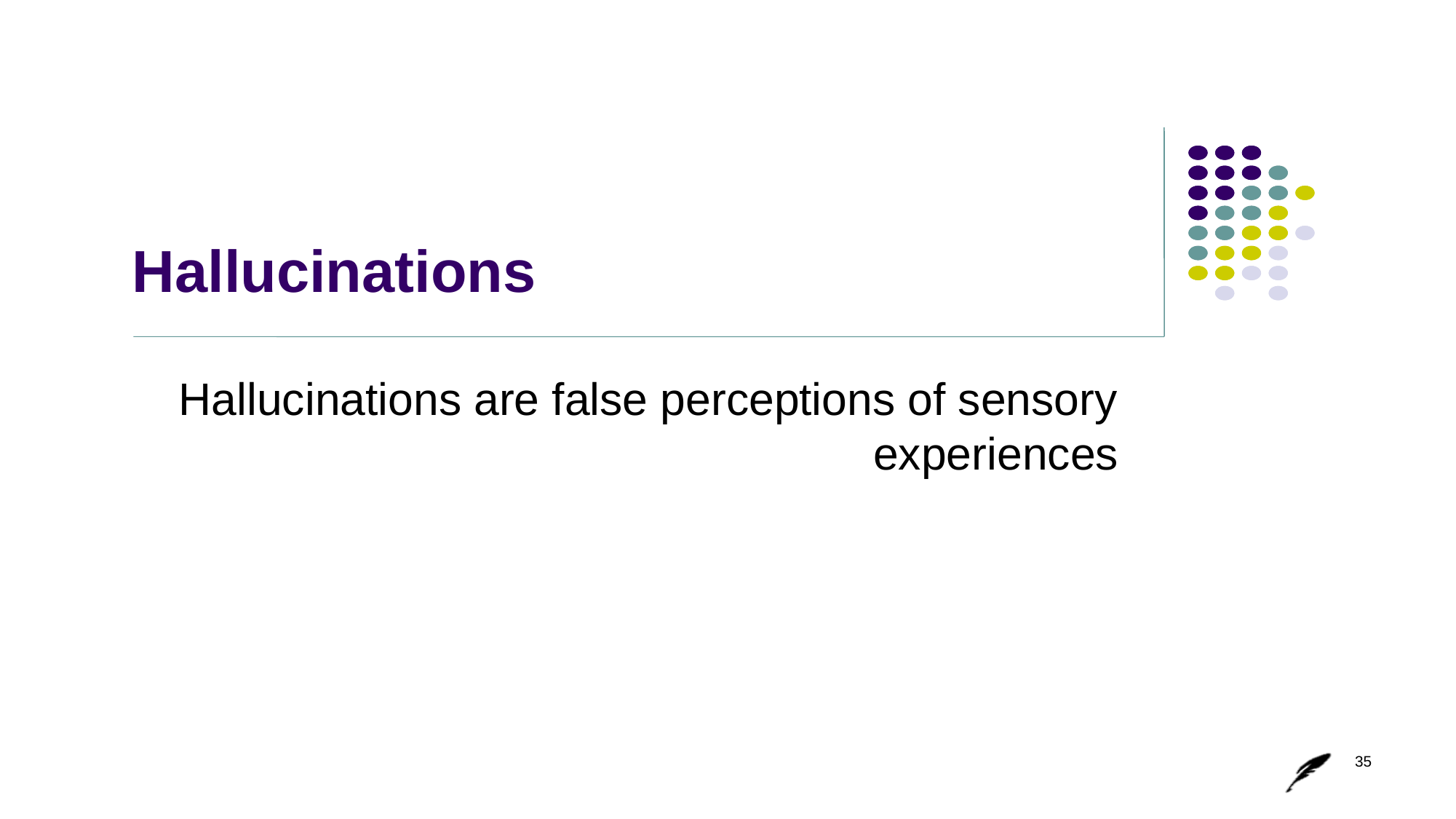

# Hallucinations
Hallucinations are false perceptions of sensory experiences
35